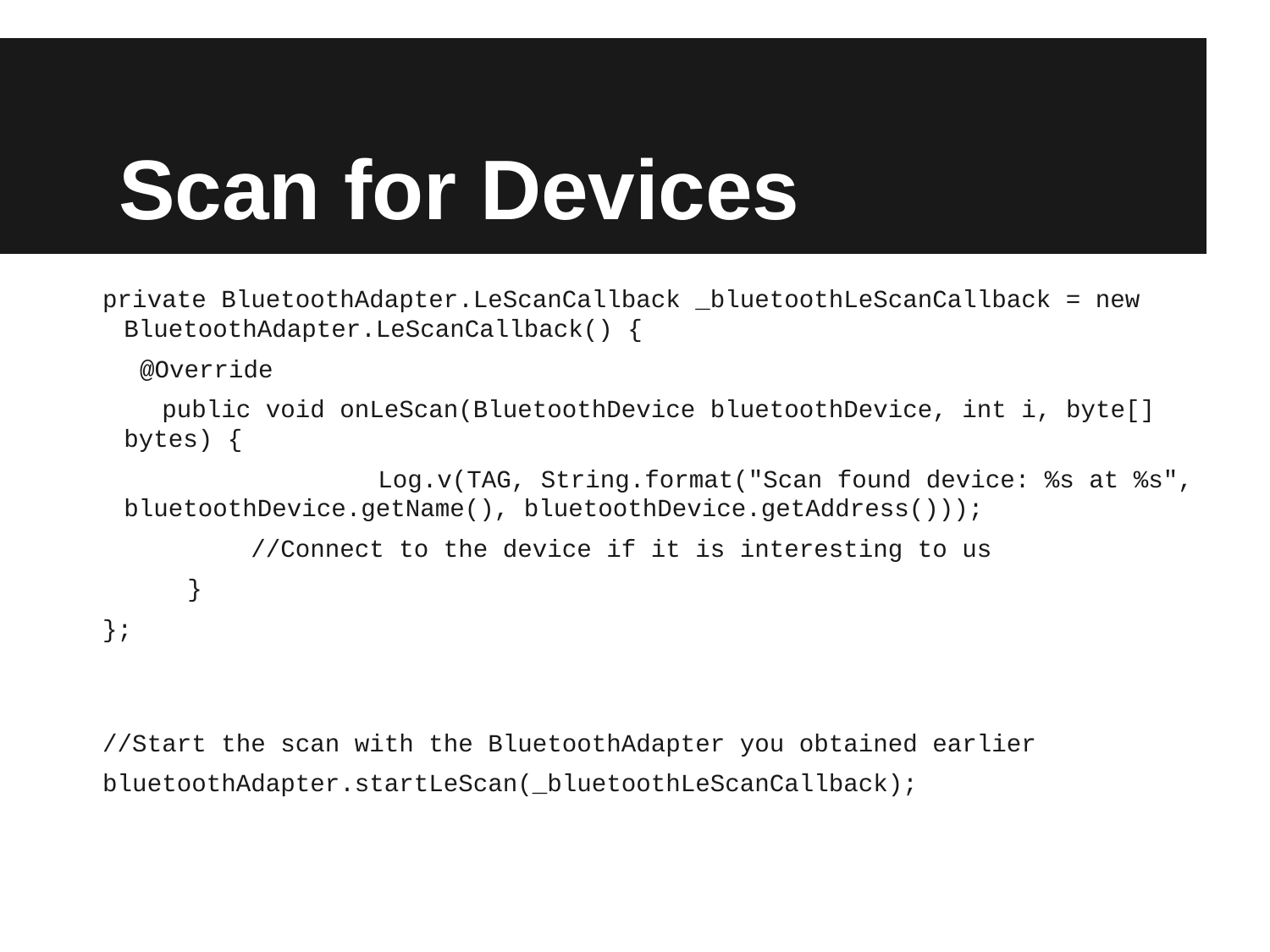

# Scan for Devices
private BluetoothAdapter.LeScanCallback _bluetoothLeScanCallback = new BluetoothAdapter.LeScanCallback() {
@Override
    public void onLeScan(BluetoothDevice bluetoothDevice, int i, byte[] bytes) {
    		Log.v(TAG, String.format("Scan found device: %s at %s", bluetoothDevice.getName(), bluetoothDevice.getAddress()));
		//Connect to the device if it is interesting to us
}
};

//Start the scan with the BluetoothAdapter you obtained earlier
bluetoothAdapter.startLeScan(_bluetoothLeScanCallback);